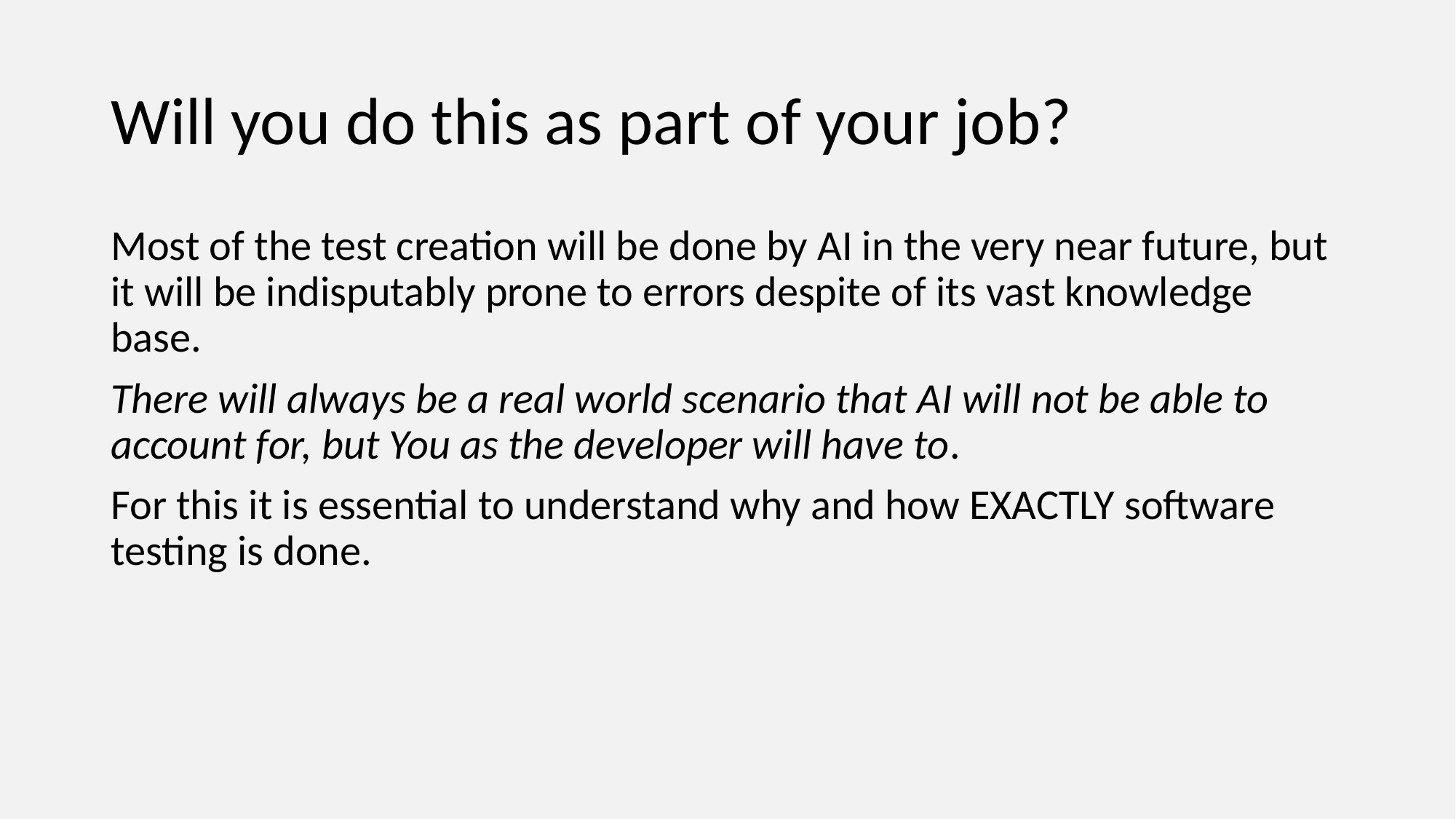

# Will you do this as part of your job?
Most of the test creation will be done by AI in the very near future, but it will be indisputably prone to errors despite of its vast knowledge base.
There will always be a real world scenario that AI will not be able to account for, but You as the developer will have to.
For this it is essential to understand why and how EXACTLY software testing is done.